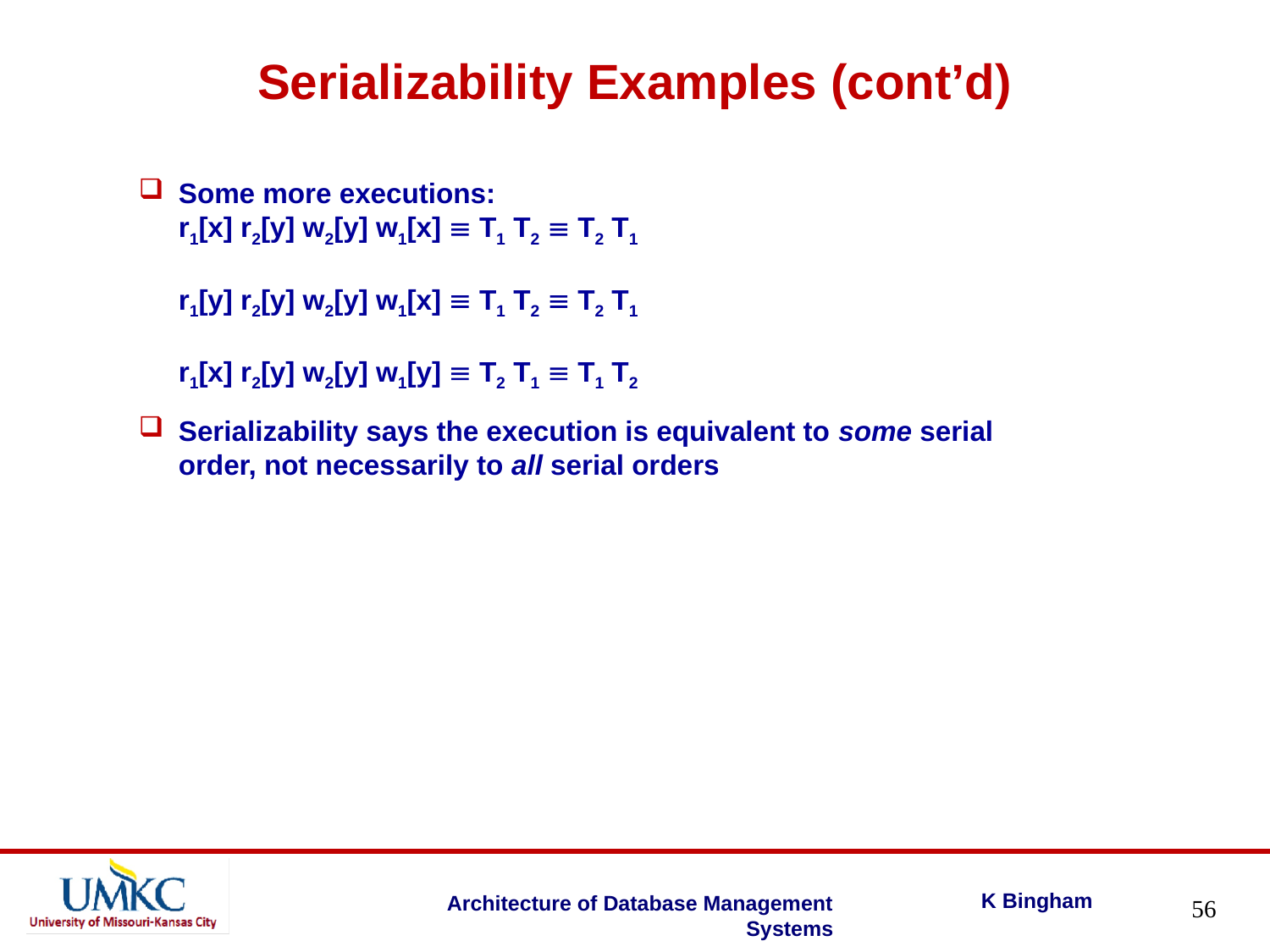

Serializability Examples (cont’d)
Some more executions:
r1[x] r2[y] w2[y] w1[x] ≡ T1 T2 ≡ T2 T1
r1[y] r2[y] w2[y] w1[x] ≡ T1 T2 ≡ T2 T1
r1[x] r2[y] w2[y] w1[y] ≡ T2 T1 ≡ T1 T2
Serializability says the execution is equivalent to some serial order, not necessarily to all serial orders

56